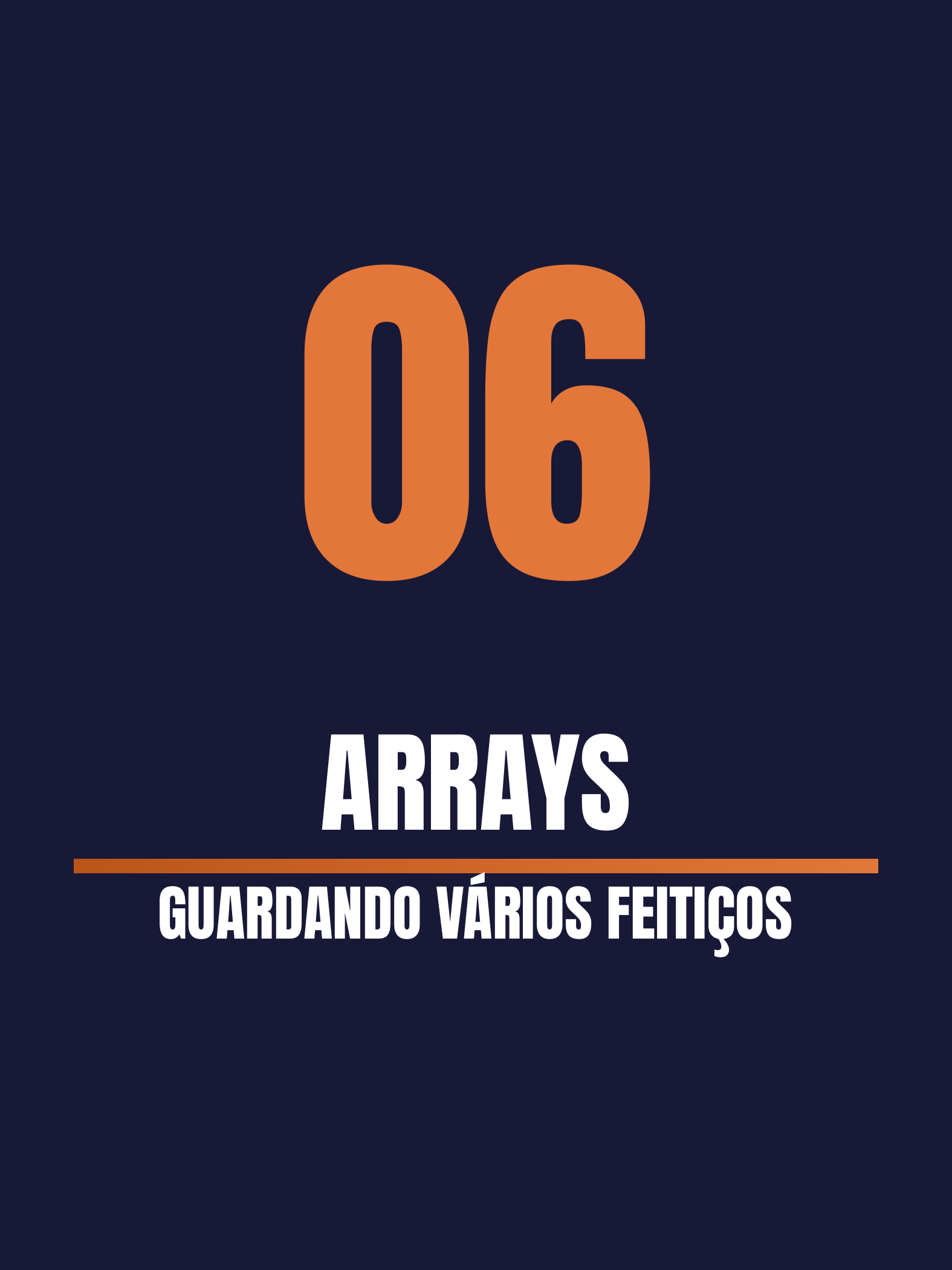

06
ARRAYS

GUARDANDO VÁRIOS FEITIÇOS
JavaScript e a Varinha do Código - PCSM
13